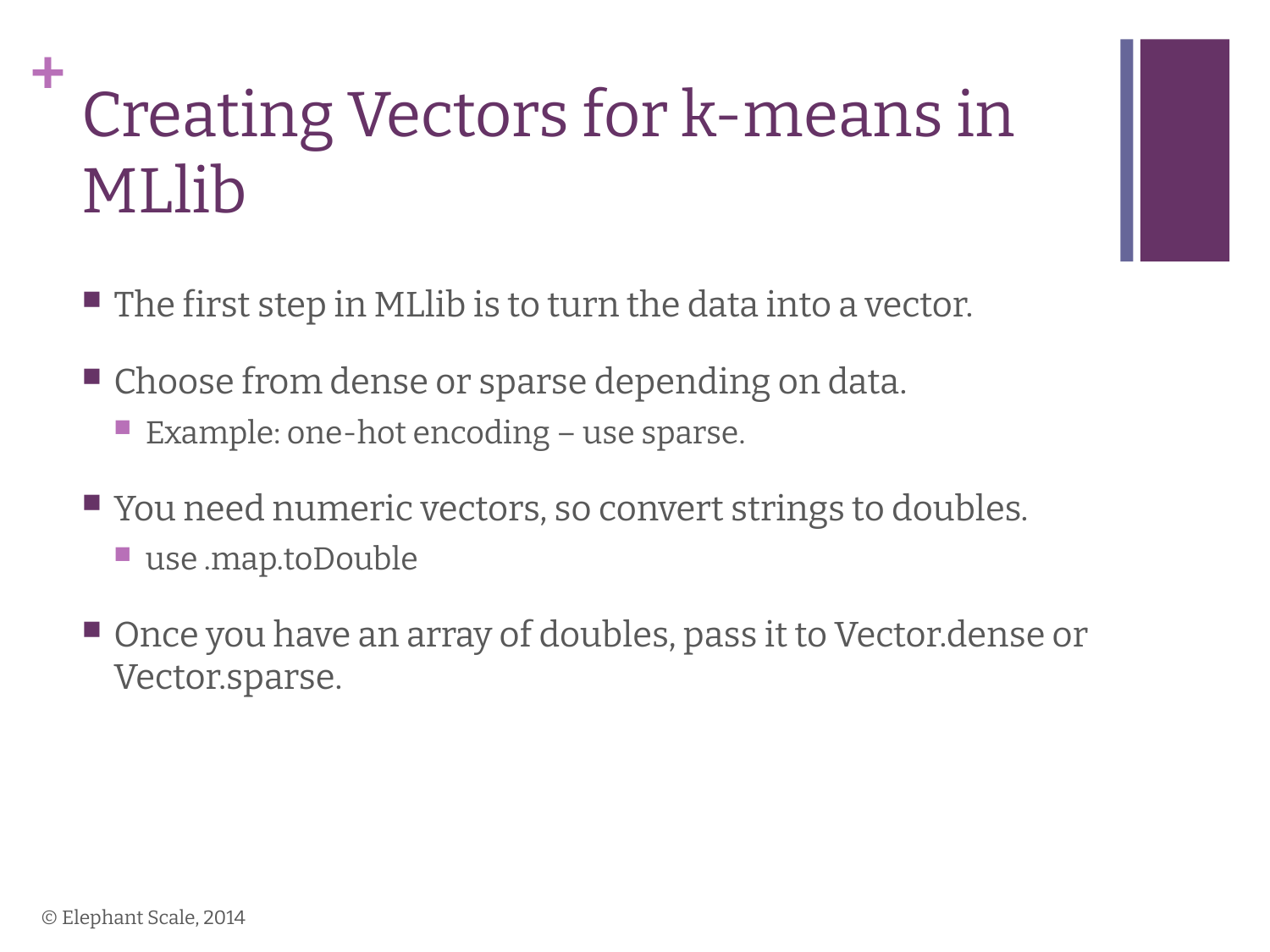

# Creating Vectors for k-means in MLlib
The first step in MLlib is to turn the data into a vector.
Choose from dense or sparse depending on data.
Example: one-hot encoding – use sparse.
You need numeric vectors, so convert strings to doubles.
use .map.toDouble
Once you have an array of doubles, pass it to Vector.dense or Vector.sparse.
© Elephant Scale, 2014